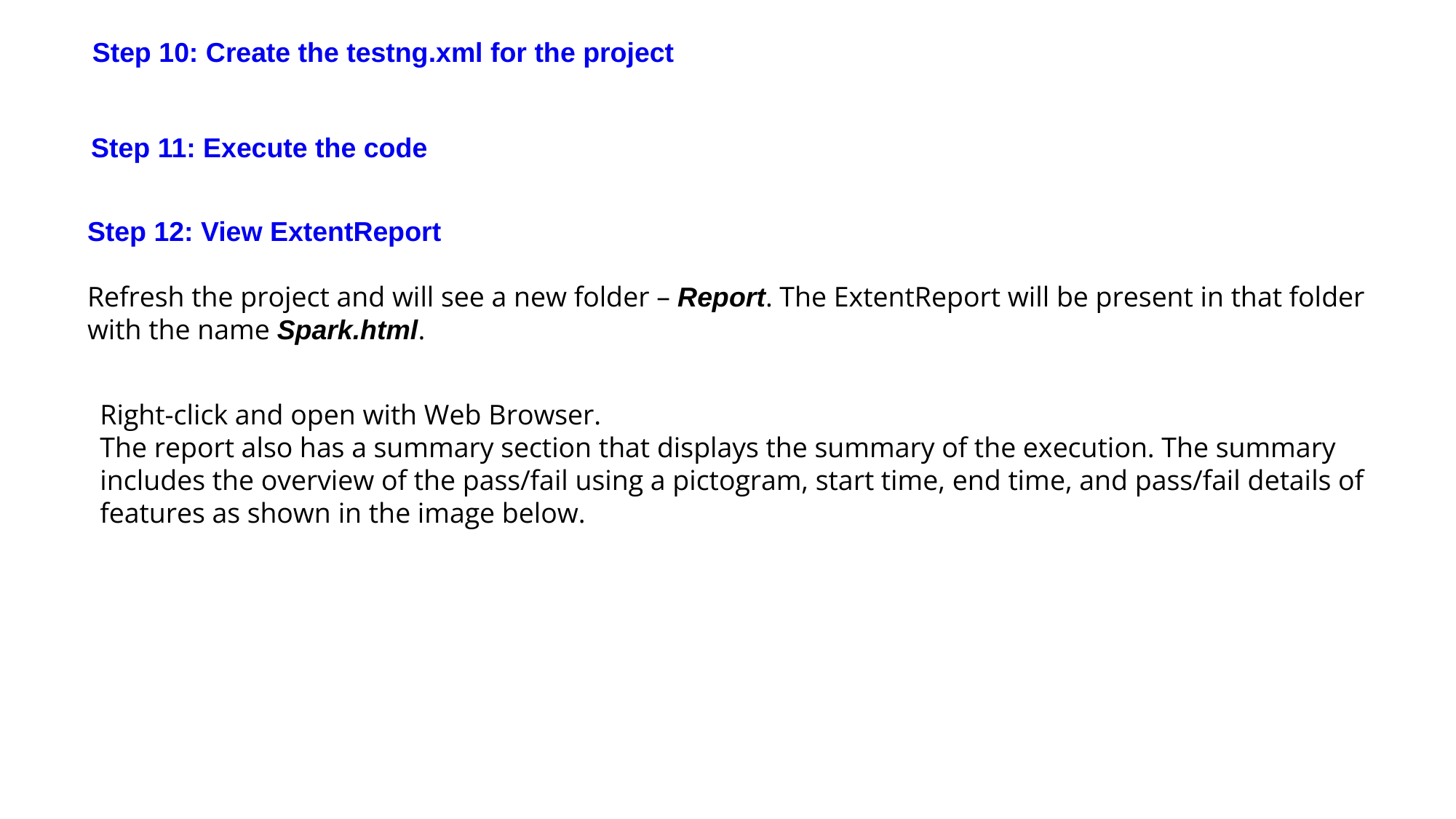

Step 10: Create the testng.xml for the project
Step 11: Execute the code
Step 12: View ExtentReport

Refresh the project and will see a new folder – Report. The ExtentReport will be present in that folder with the name Spark.html.
Right-click and open with Web Browser.
The report also has a summary section that displays the summary of the execution. The summary includes the overview of the pass/fail using a pictogram, start time, end time, and pass/fail details of features as shown in the image below.